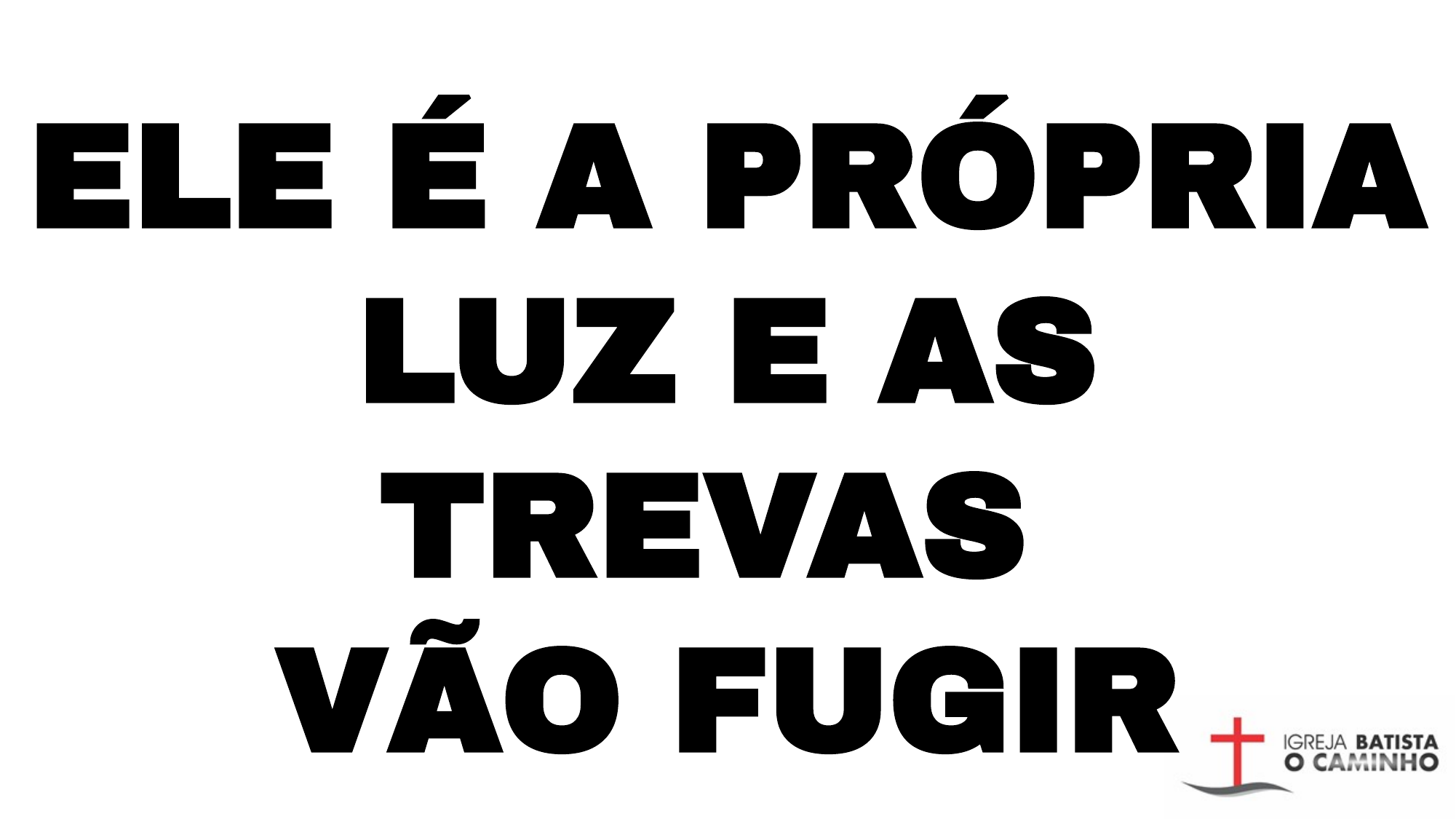

# ELE É A PRÓPRIA LUZ E AS TREVAS VÃO FUGIR